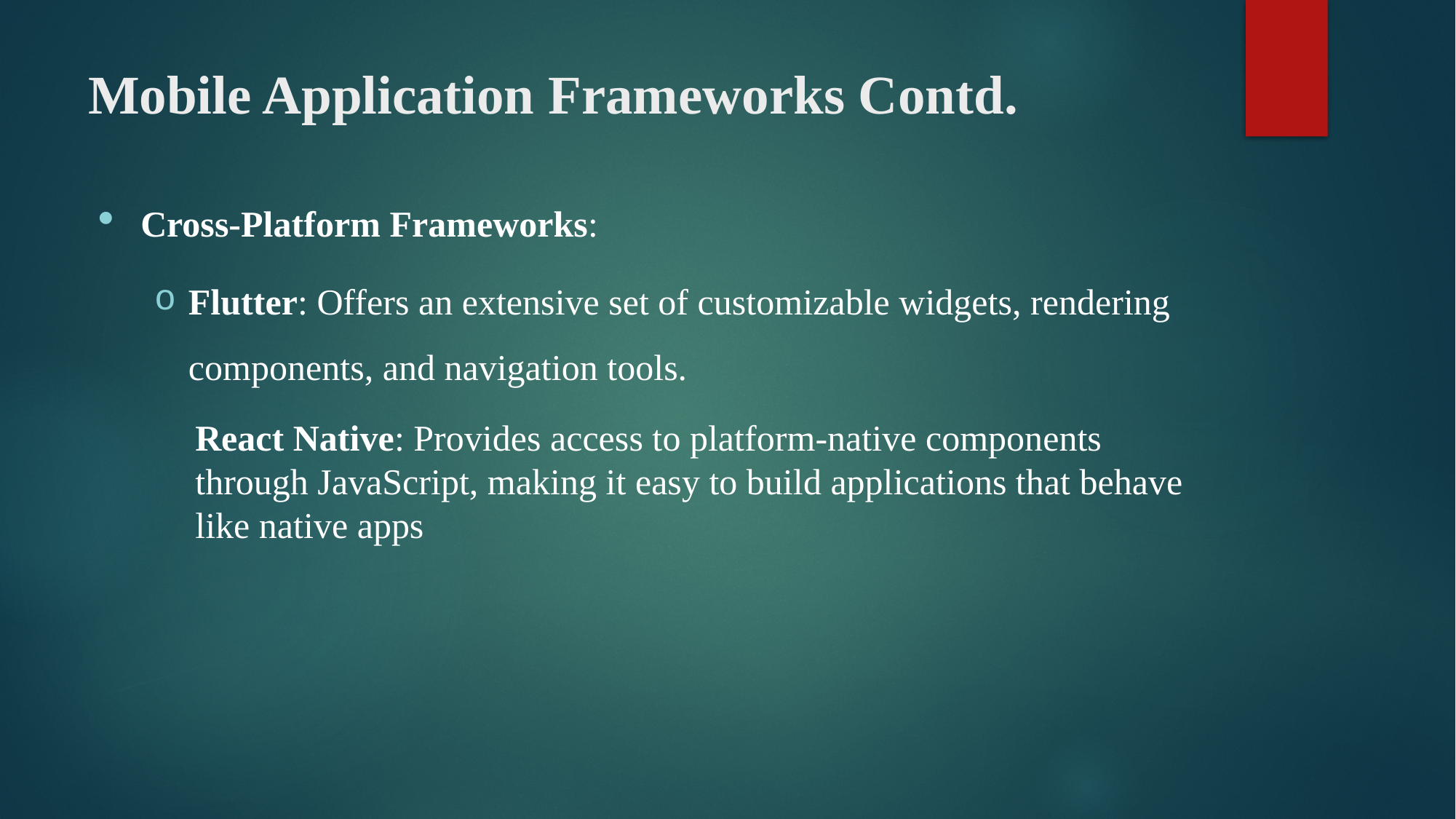

# Mobile Application Frameworks Contd.
Cross-Platform Frameworks:
Flutter: Offers an extensive set of customizable widgets, rendering components, and navigation tools.
React Native: Provides access to platform-native components through JavaScript, making it easy to build applications that behave like native apps